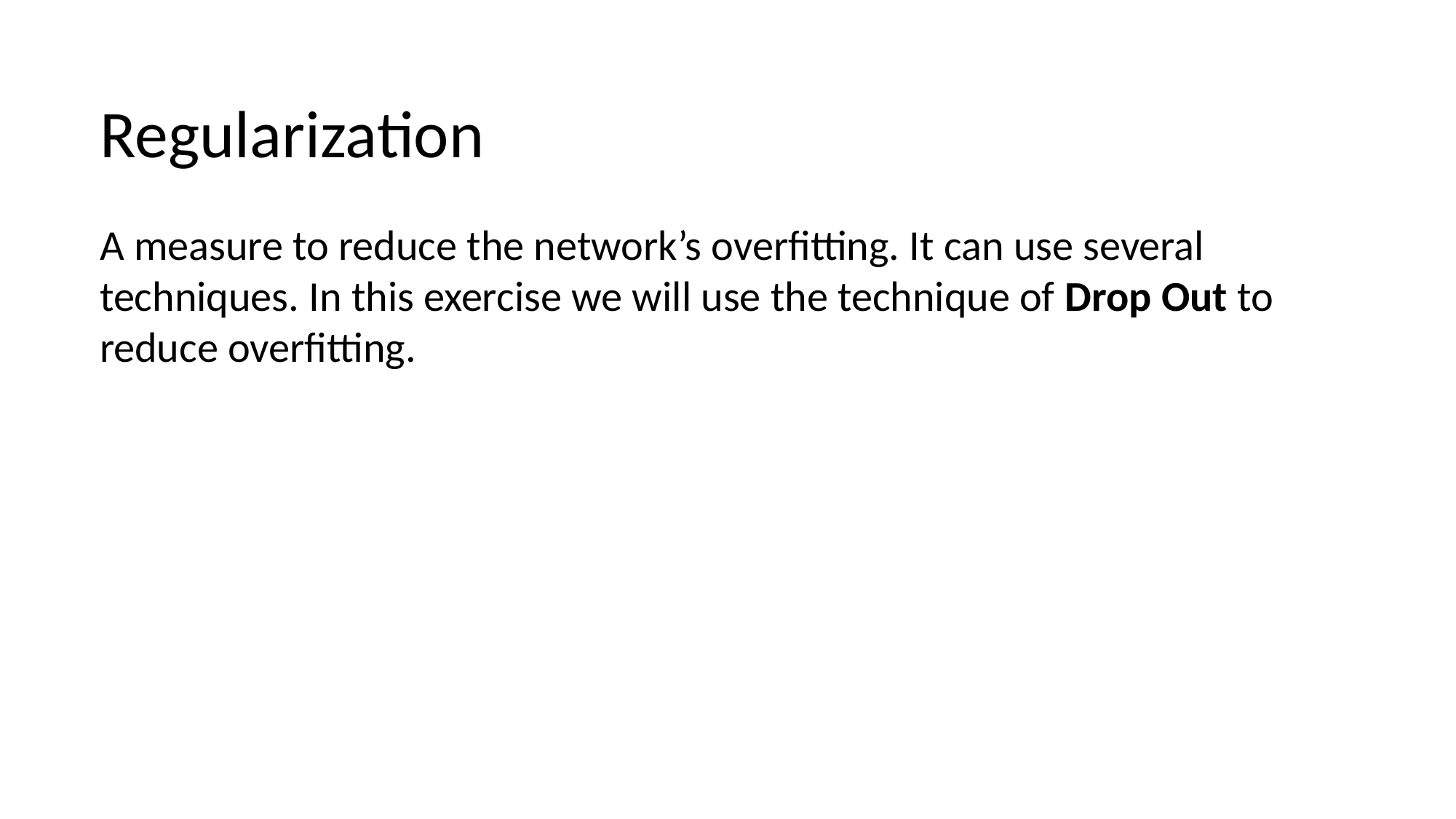

# Regularization
A measure to reduce the network’s overfitting. It can use several techniques. In this exercise we will use the technique of Drop Out to reduce overfitting.